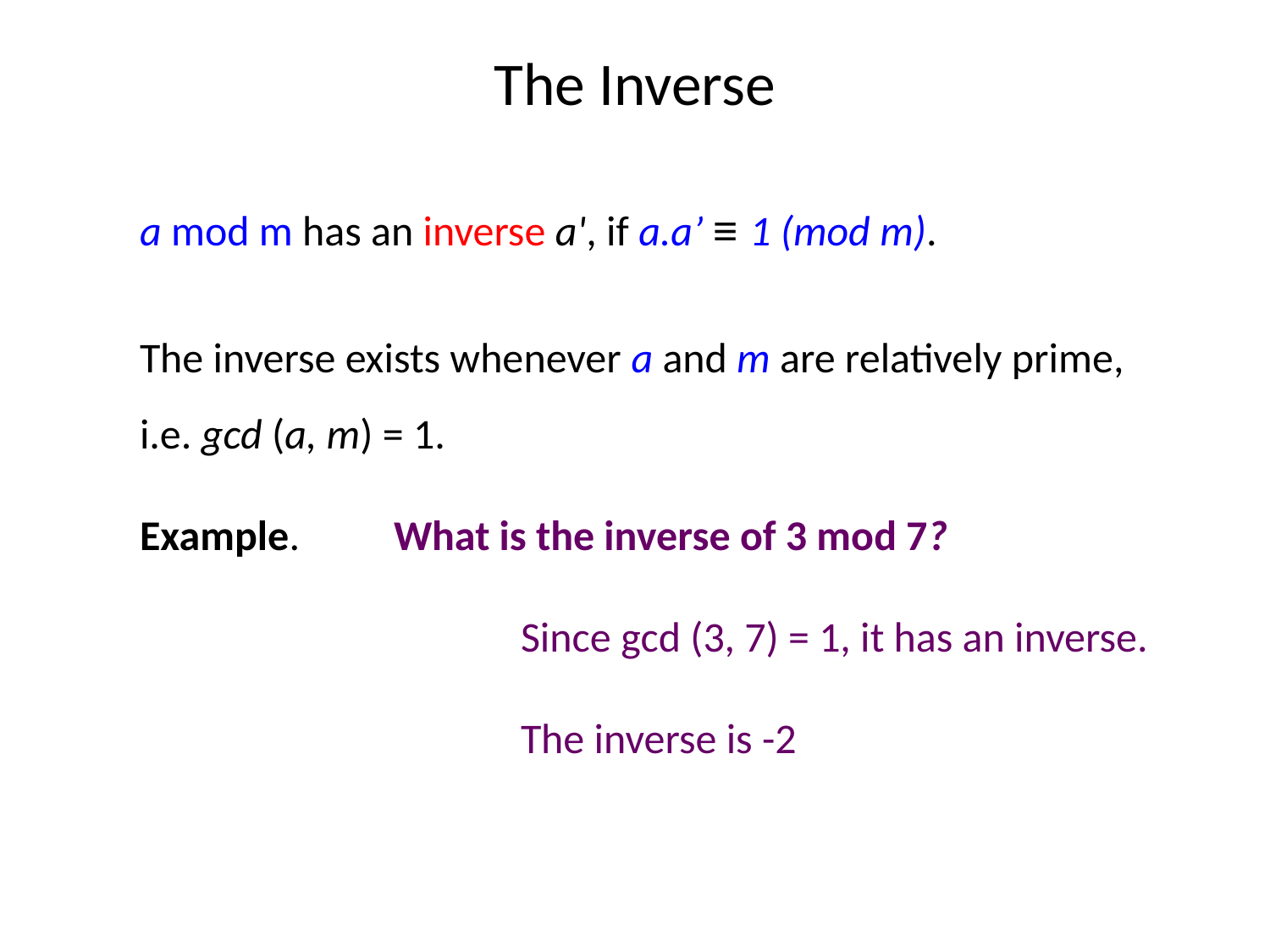

# The Inverse
a mod m has an inverse a', if a.a’ ≡ 1 (mod m).

The inverse exists whenever a and m are relatively prime,
i.e. gcd (a, m) = 1.

Example. 	What is the inverse of 3 mod 7?

			Since gcd (3, 7) = 1, it has an inverse.

			The inverse is -2